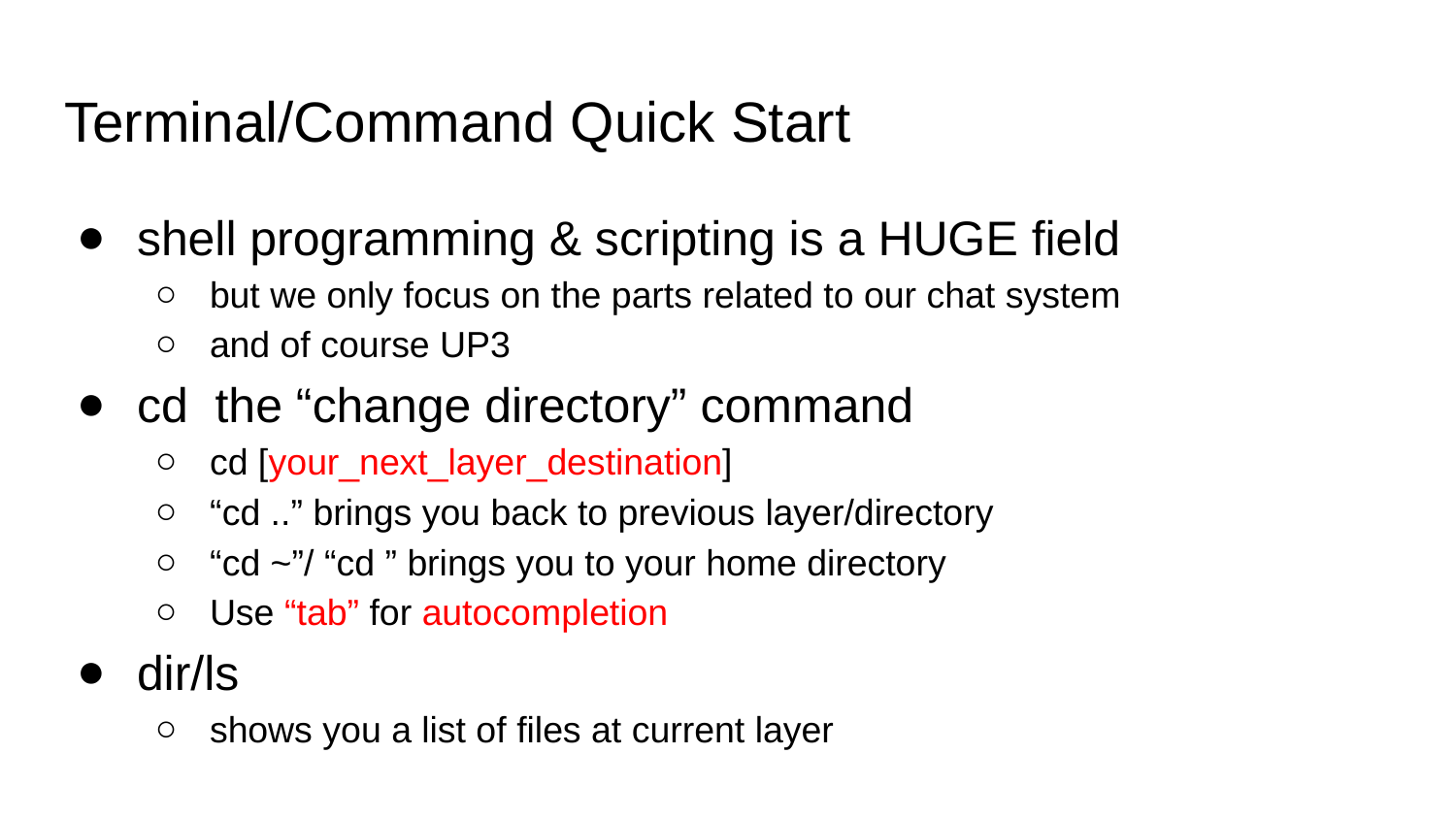

# Terminal/Command Quick Start
shell programming & scripting is a HUGE field
but we only focus on the parts related to our chat system
and of course UP3
cd  the “change directory” command
cd [your_next_layer_destination]
“cd ..” brings you back to previous layer/directory
“cd ~”/ “cd ” brings you to your home directory
Use “tab” for autocompletion
dir/ls
shows you a list of files at current layer